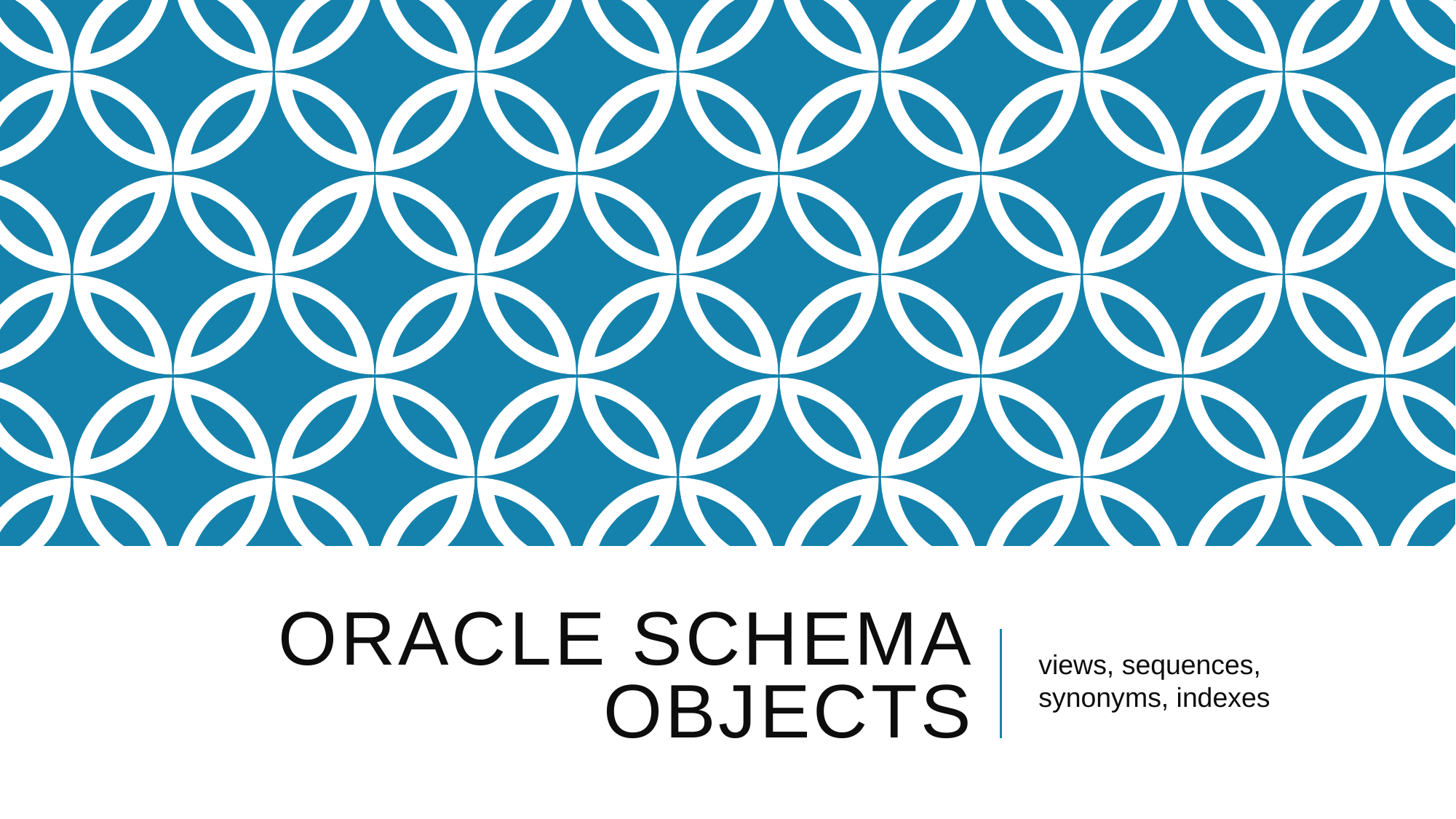

# Oracle Schema Objects
views, sequences, synonyms, indexes